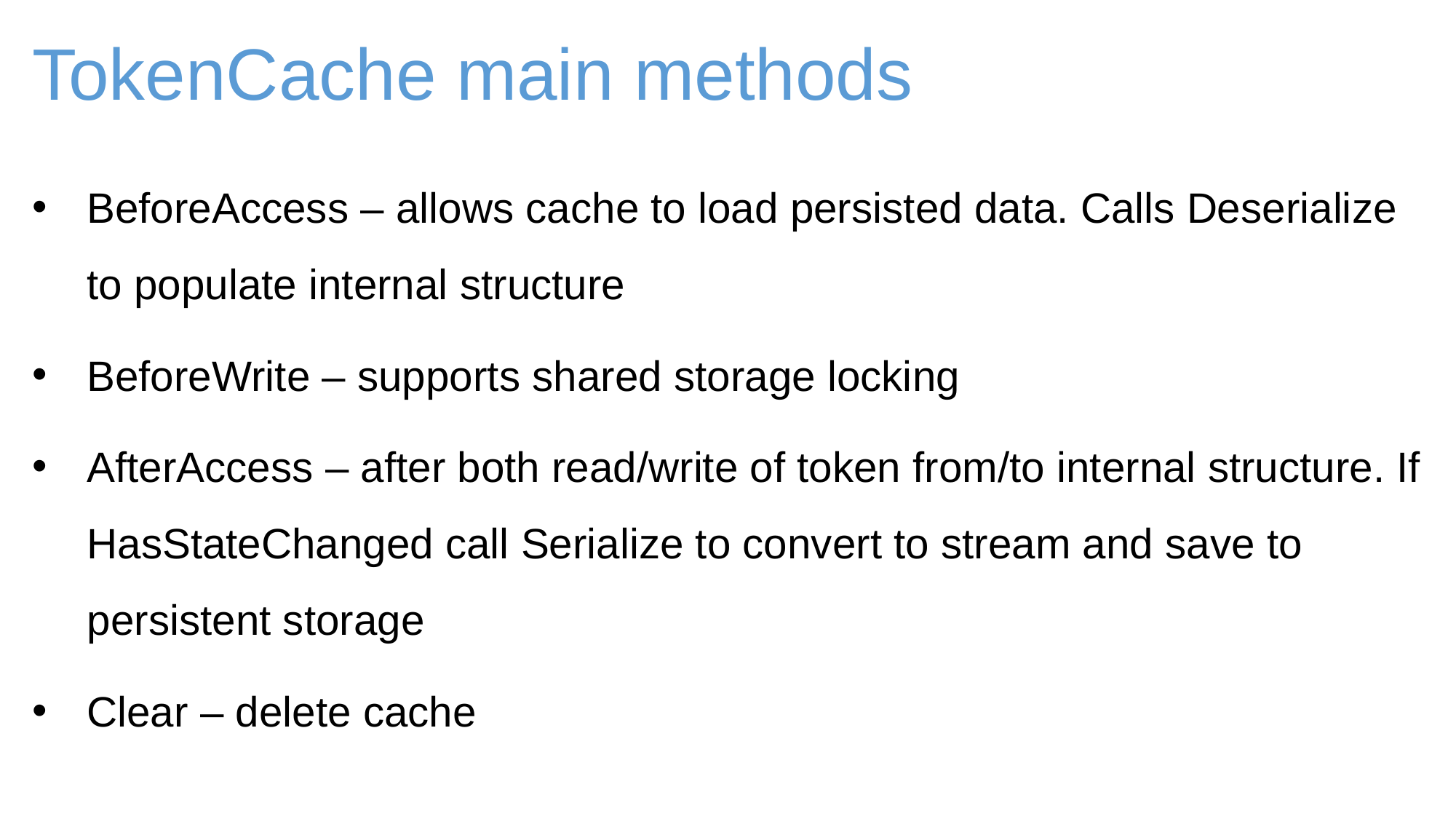

# TokenCache main methods
BeforeAccess – allows cache to load persisted data. Calls Deserialize to populate internal structure
BeforeWrite – supports shared storage locking
AfterAccess – after both read/write of token from/to internal structure. If HasStateChanged call Serialize to convert to stream and save to persistent storage
Clear – delete cache